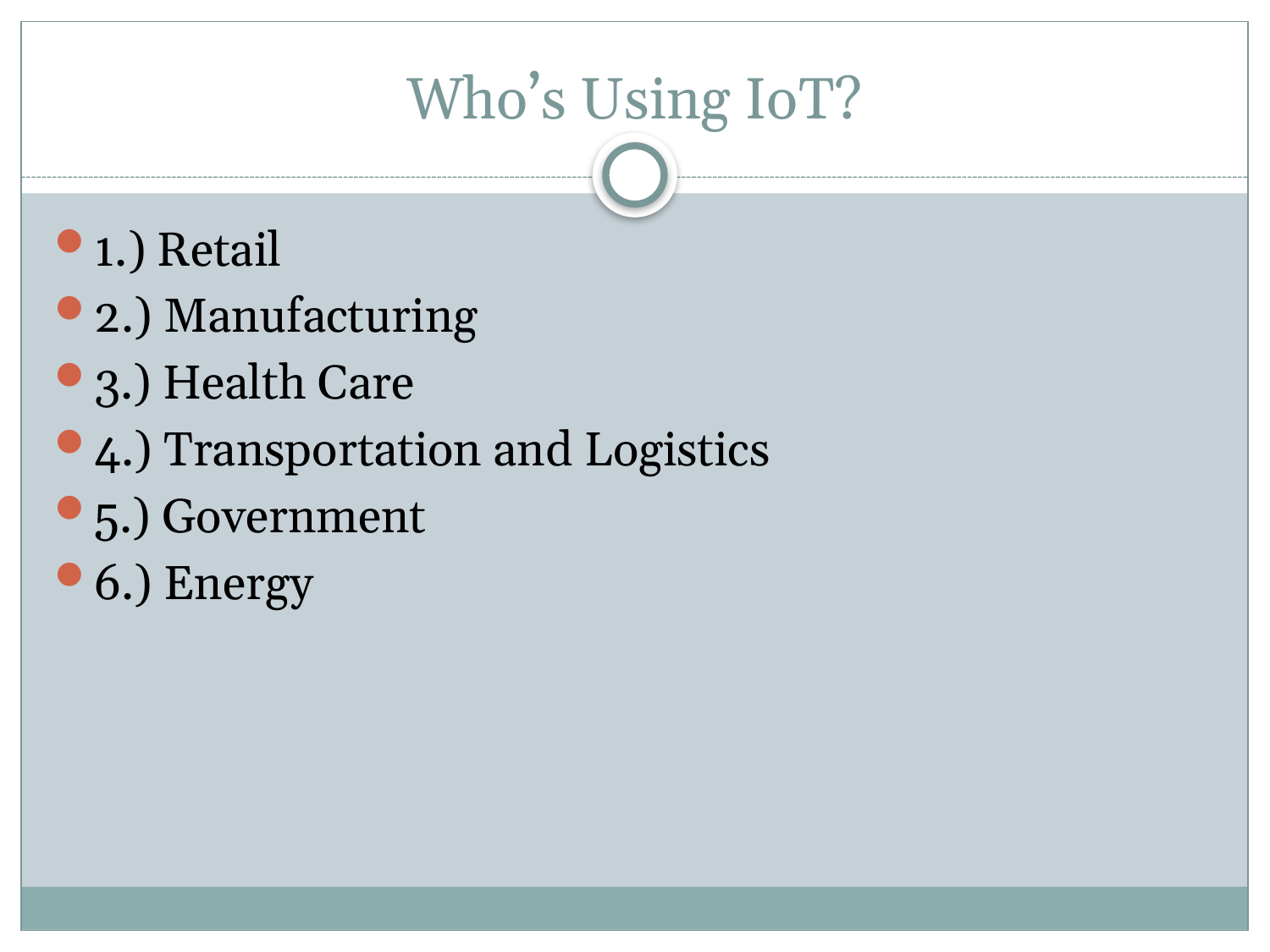

# Who’s Using IoT?
1.) Retail
2.) Manufacturing
3.) Health Care
4.) Transportation and Logistics
5.) Government
6.) Energy